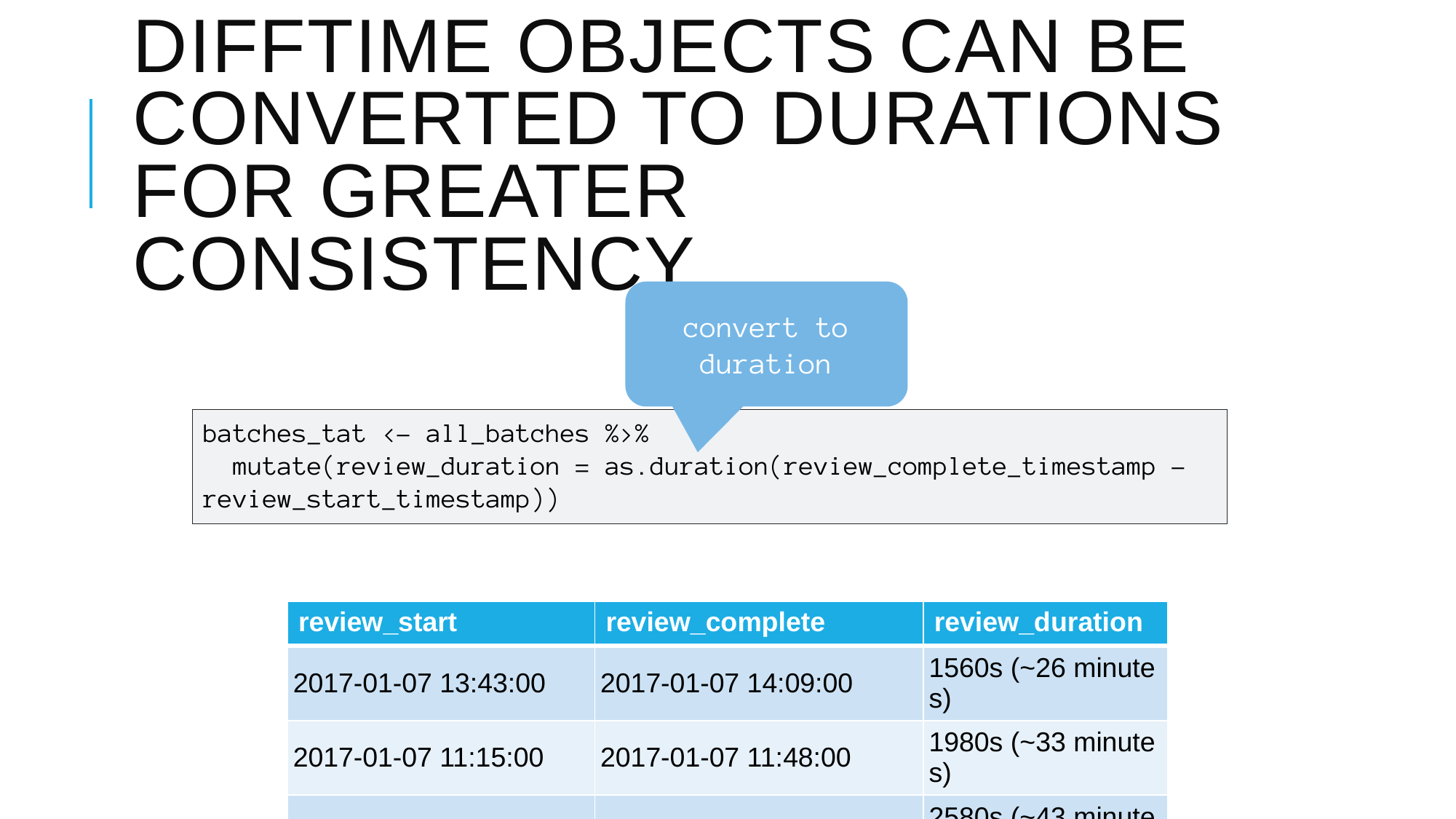

# Difftime objects can be converted to durations for greater consistency

convert to duration

batches_tat <- all_batches %>%
  mutate(review_duration = as.duration(review_complete_timestamp - review_start_timestamp))
| review\_start | review\_complete | review\_duration |
| --- | --- | --- |
| 2017-01-07 13:43:00 | 2017-01-07 14:09:00 | 1560s (~26 minutes) |
| 2017-01-07 11:15:00 | 2017-01-07 11:48:00 | 1980s (~33 minutes) |
| 2017-01-07 09:22:00 | 2017-01-07 10:05:00 | 2580s (~43 minutes) |